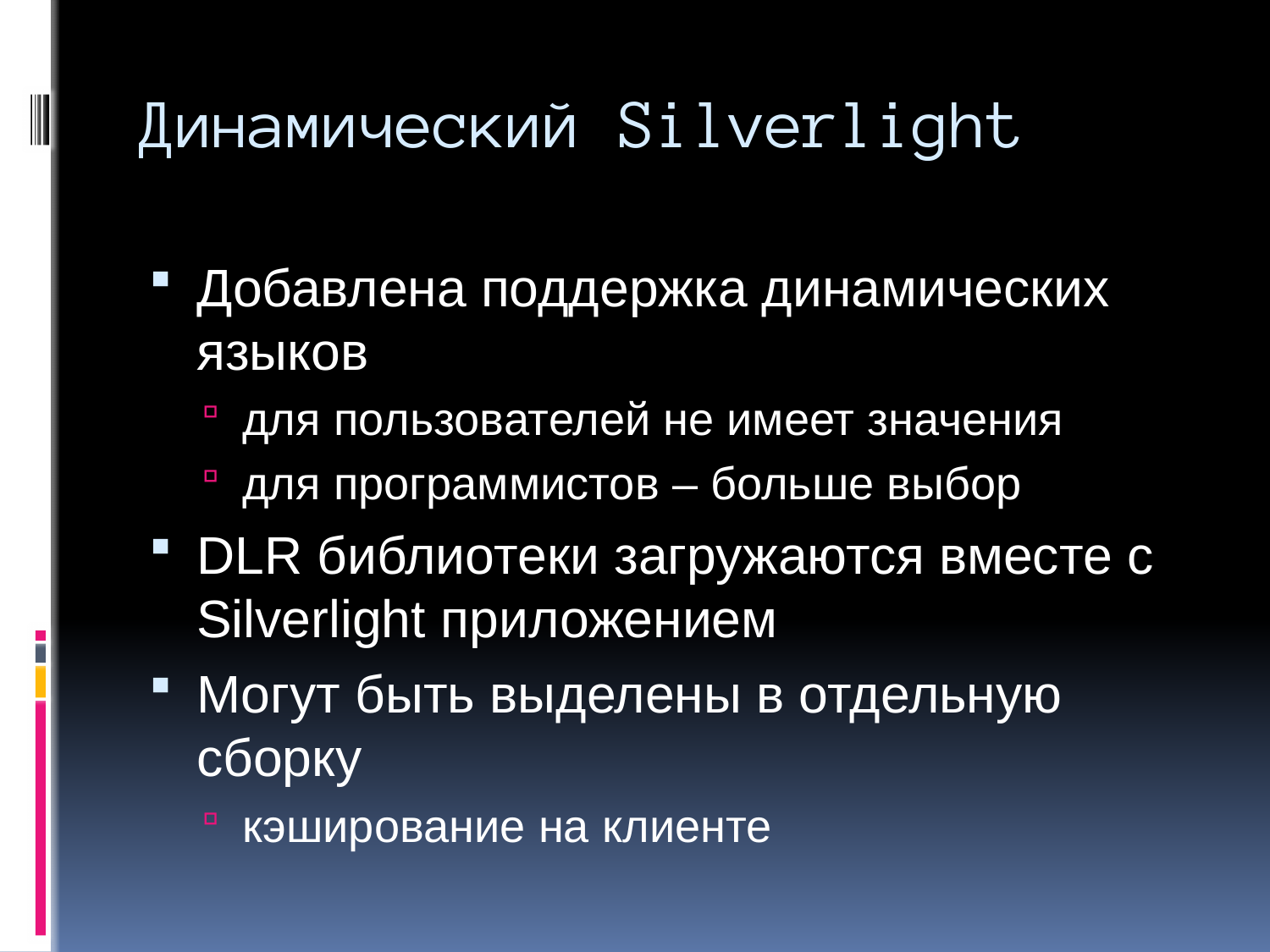

# Динамический Silverlight
Добавлена поддержка динамических языков
для пользователей не имеет значения
для программистов – больше выбор
DLR библиотеки загружаются вместе с Silverlight приложением
Могут быть выделены в отдельную сборку
кэширование на клиенте